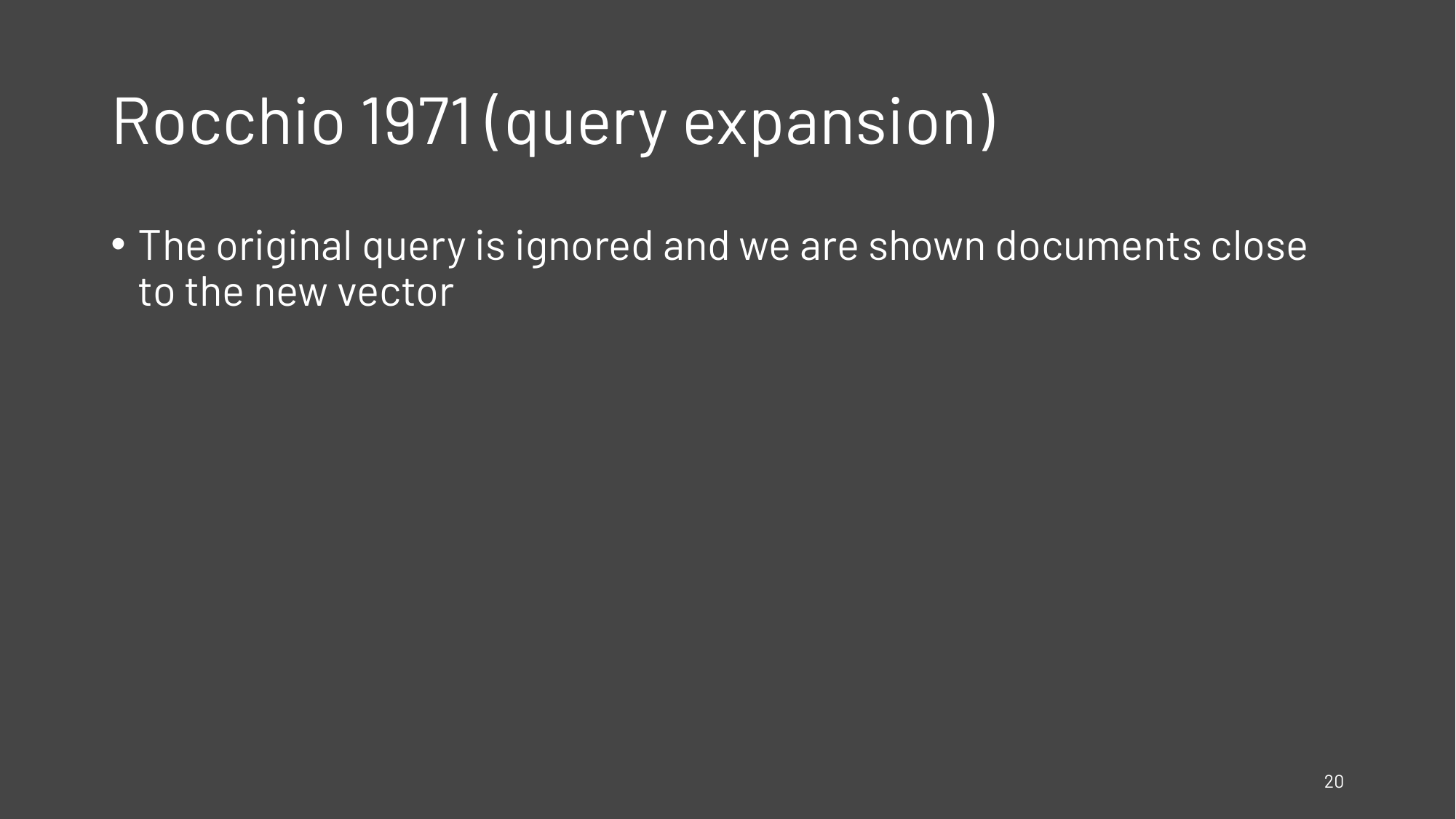

# Rocchio 1971 (query expansion)
The original query is ignored and we are shown documents close to the new vector
20